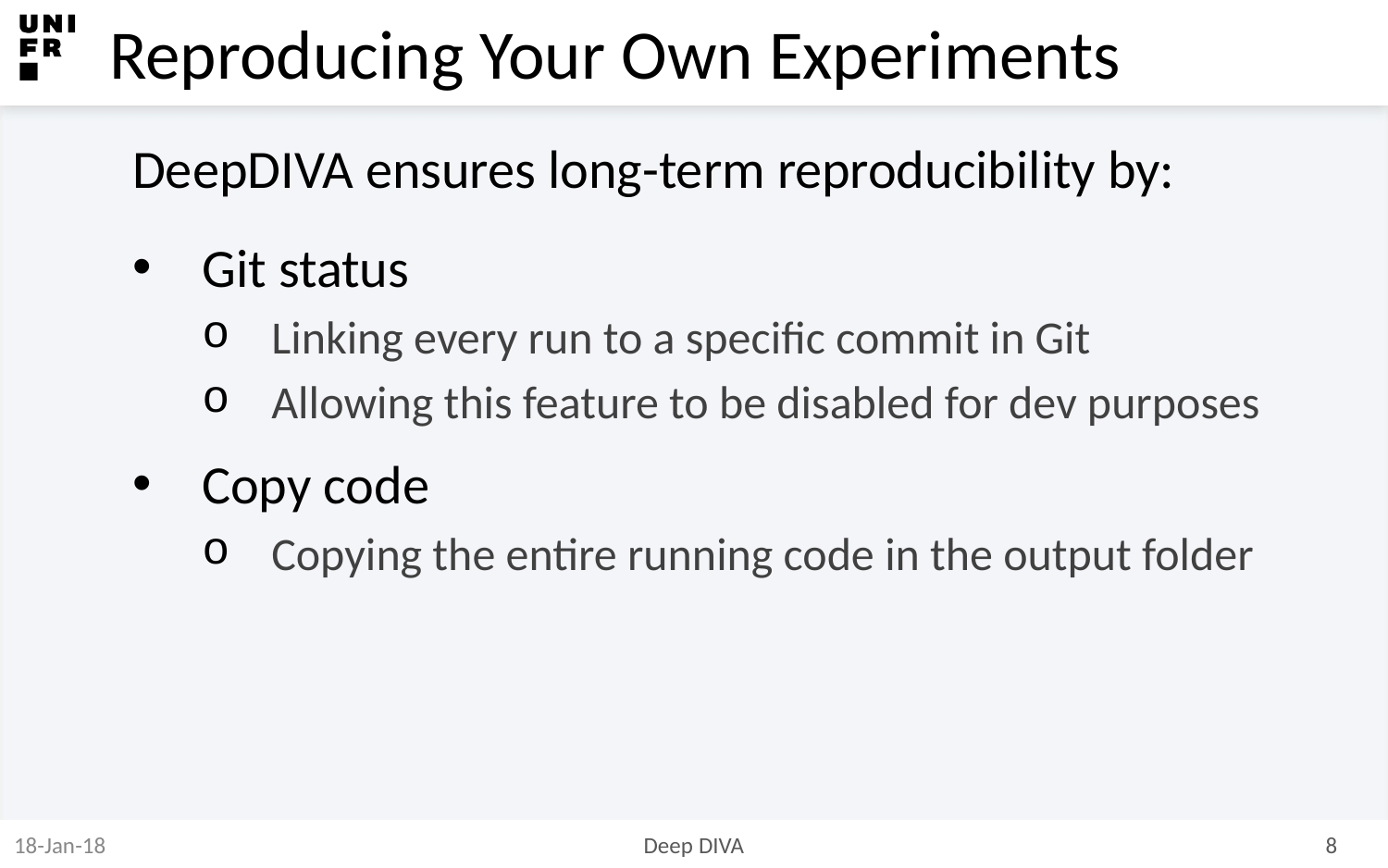

# Reproducing Your Own Experiments
DeepDIVA ensures long-term reproducibility by:
Git status
Linking every run to a specific commit in Git
Allowing this feature to be disabled for dev purposes
Copy code
Copying the entire running code in the output folder

18-Jan-18
Deep DIVA
8